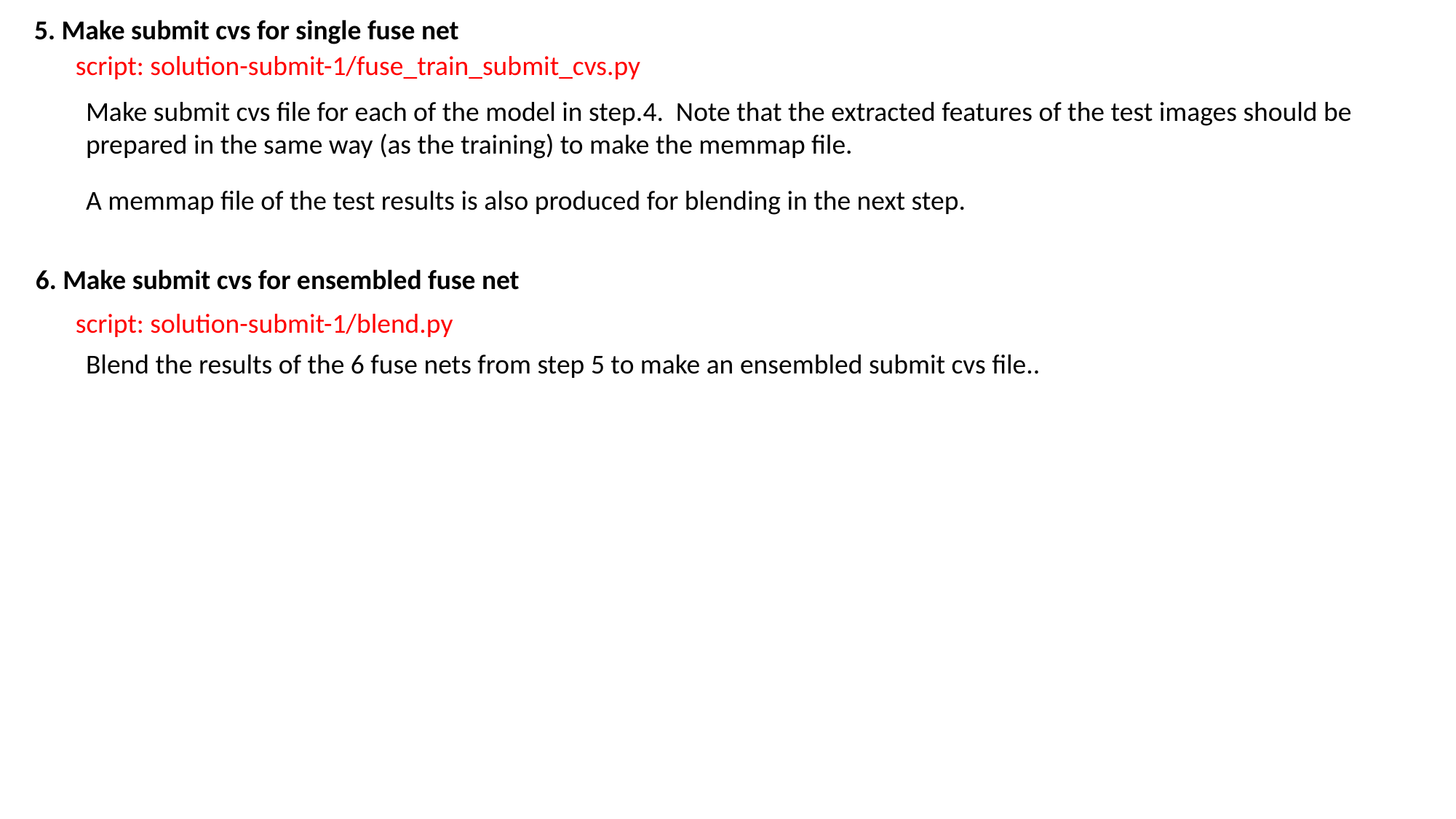

5. Make submit cvs for single fuse net
script: solution-submit-1/fuse_train_submit_cvs.py
Make submit cvs file for each of the model in step.4.  Note that the extracted features of the test images should be prepared in the same way (as the training) to make the memmap file.
A memmap file of the test results is also produced for blending in the next step.
6. Make submit cvs for ensembled fuse net
script: solution-submit-1/blend.py
Blend the results of the 6 fuse nets from step 5 to make an ensembled submit cvs file..